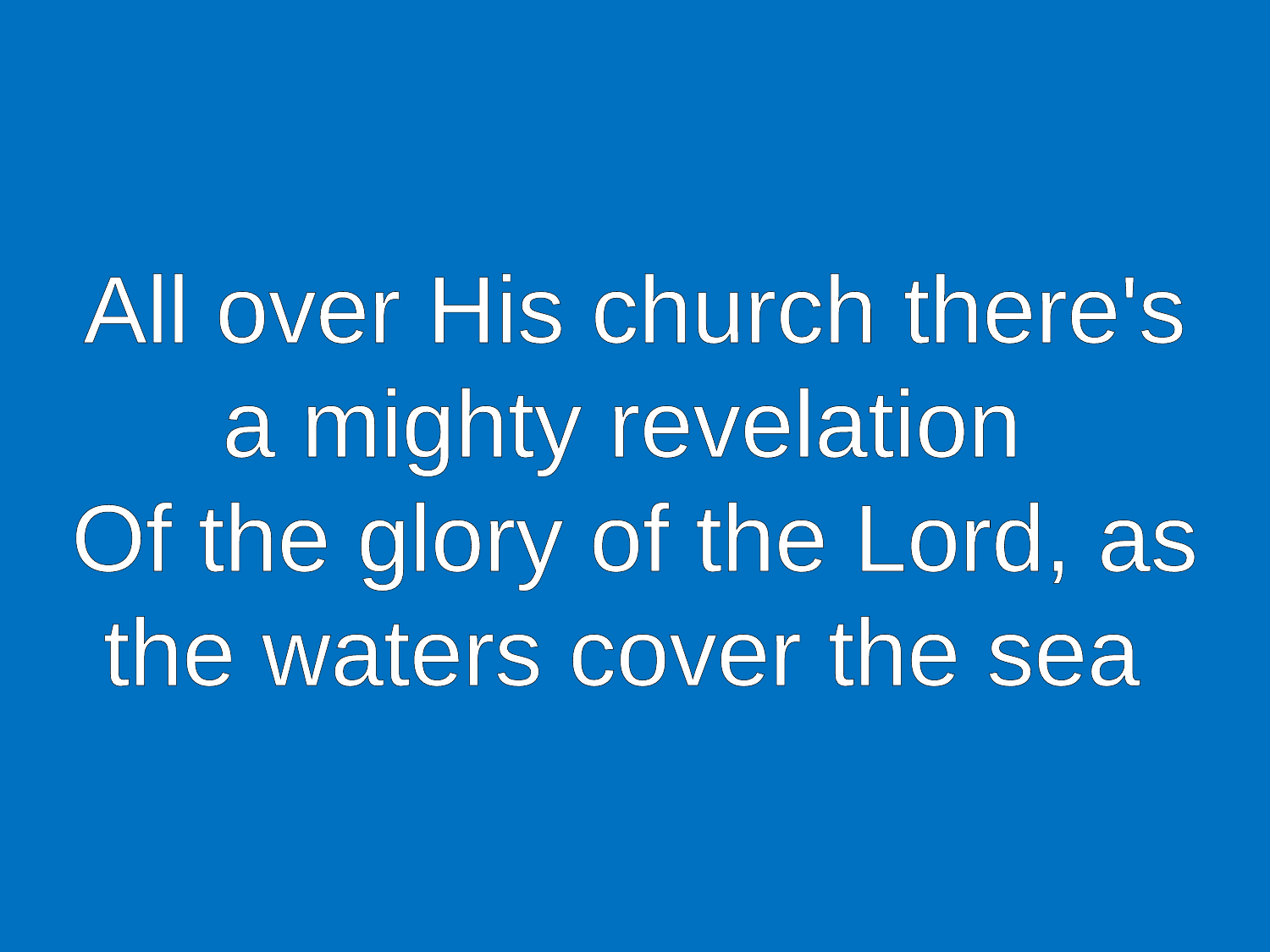

# All over His church there's a mighty revelation Of the glory of the Lord, as the waters cover the sea